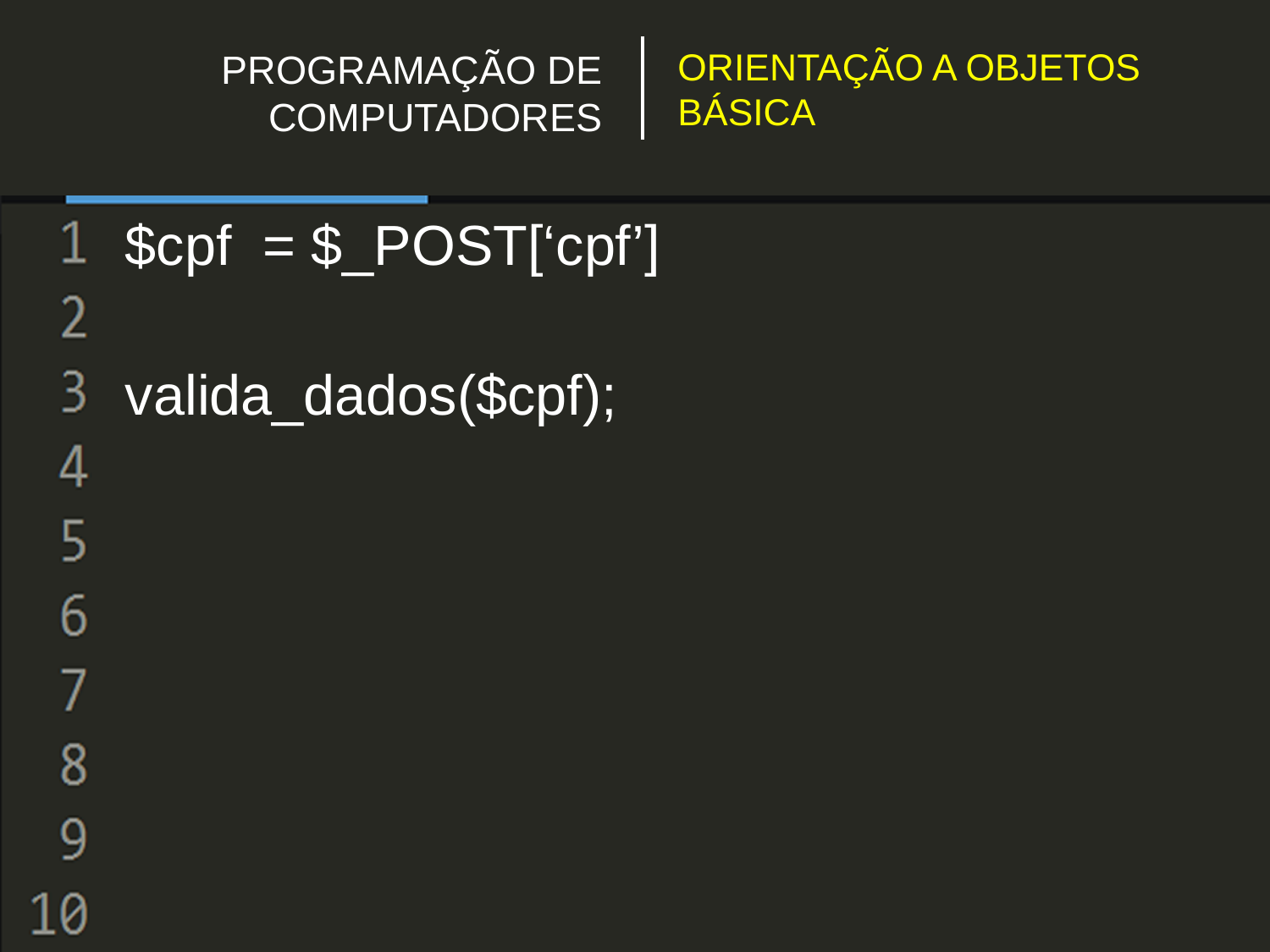

ORIENTAÇÃO A OBJETOS BÁSICA
# PROGRAMAÇÃO DE COMPUTADORES
$cpf  = $_POST[‘cpf’]

valida_dados($cpf);
Jefferson de Oliveira Chaves